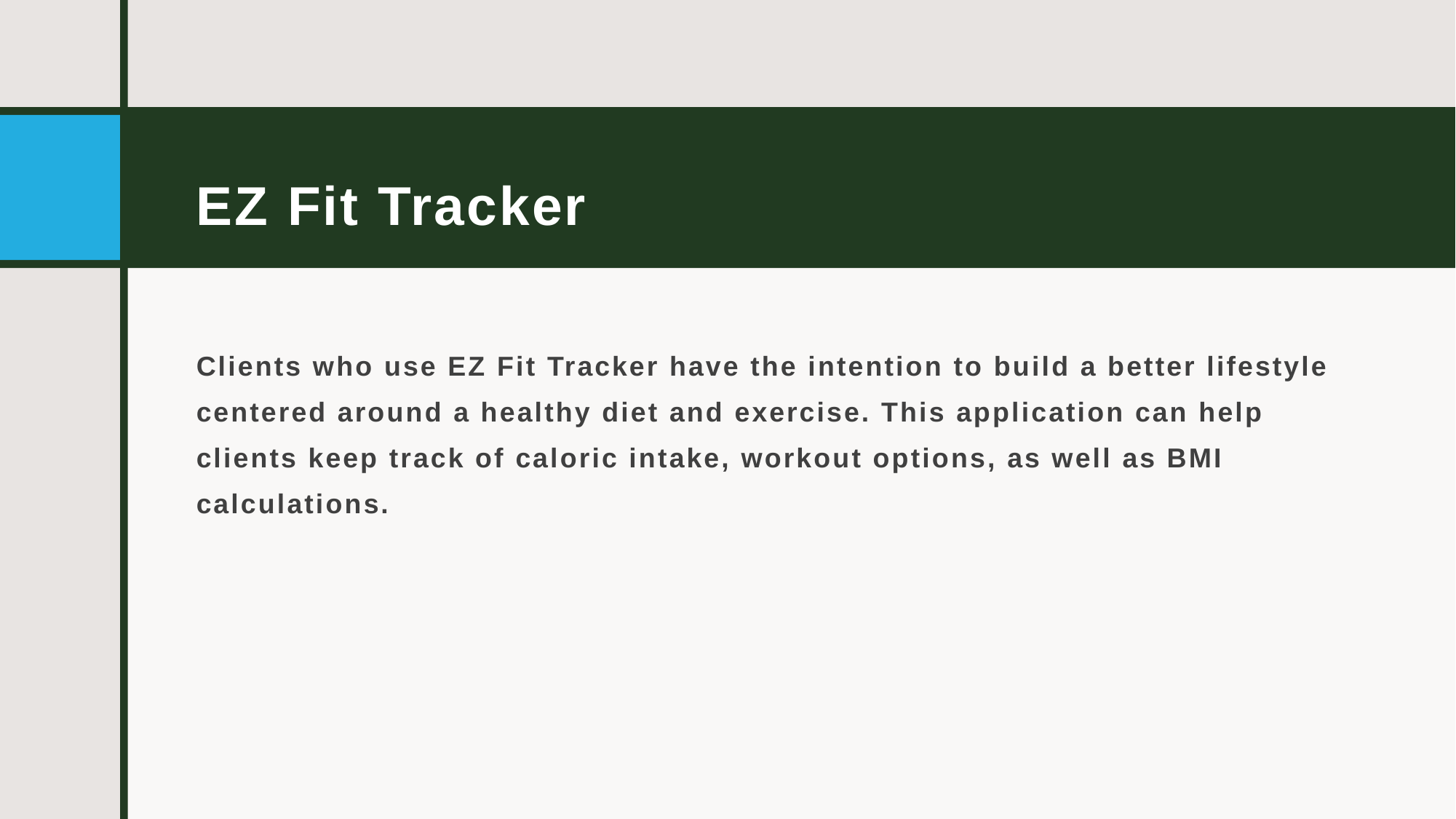

# EZ Fit Tracker

Clients who use EZ Fit Tracker have the intention to build a better lifestyle centered around a healthy diet and exercise. This application can help clients keep track of caloric intake, workout options, as well as BMI calculations.